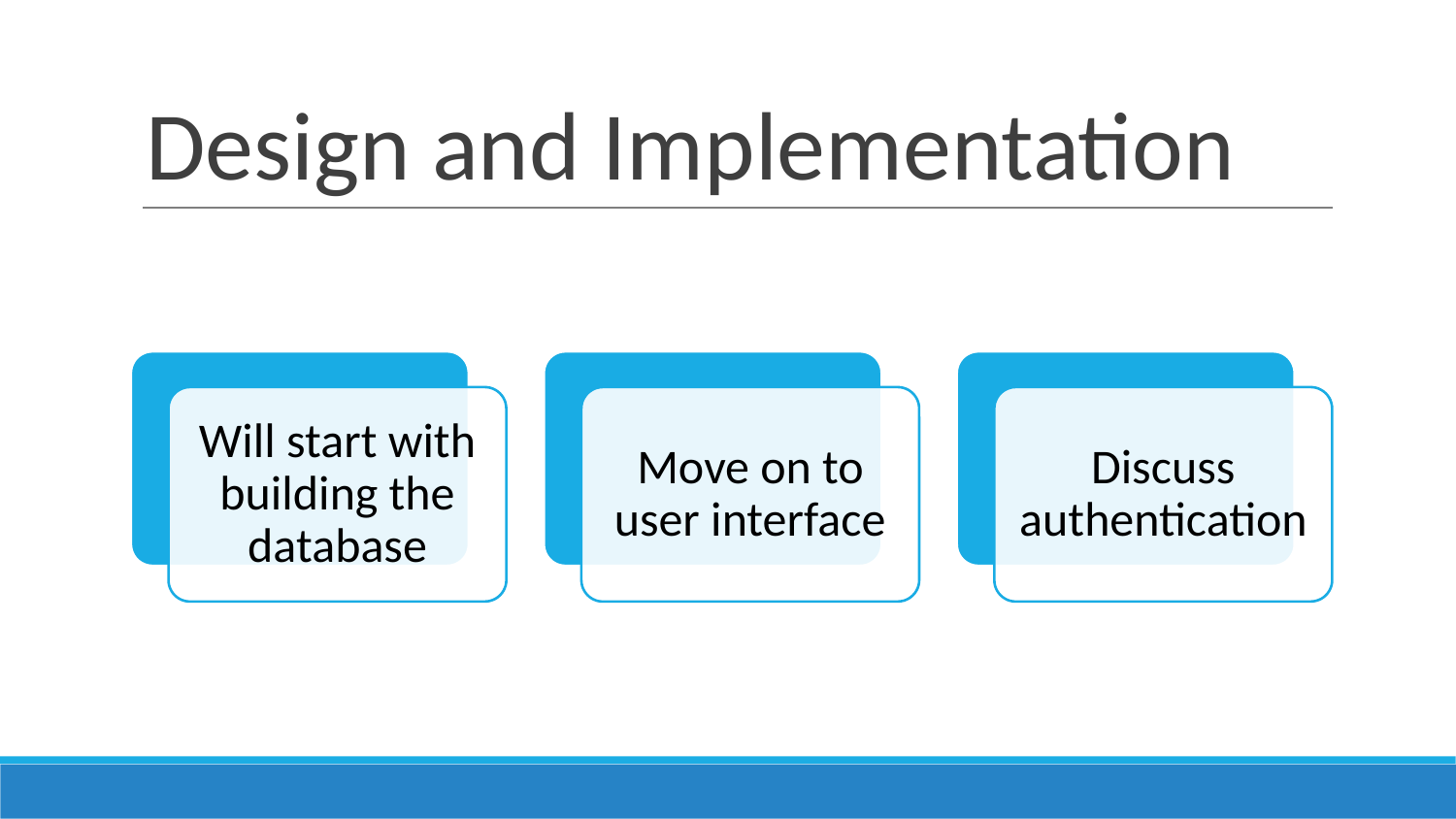

# Design and Implementation

Will start with building the database
Move on to user interface
Discuss authentication